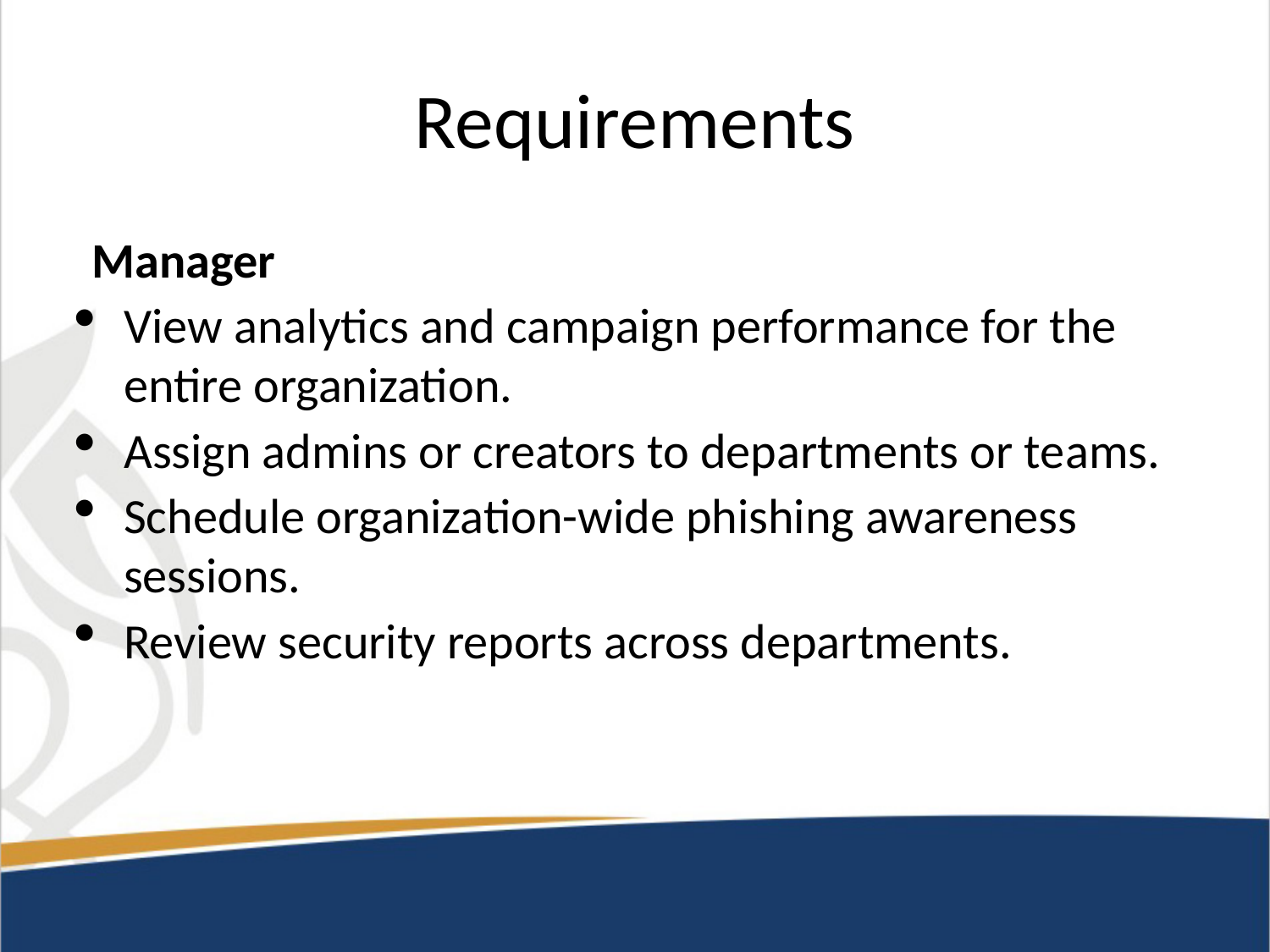

# Requirements
Manager
View analytics and campaign performance for the entire organization.
Assign admins or creators to departments or teams.
Schedule organization-wide phishing awareness sessions.
Review security reports across departments.